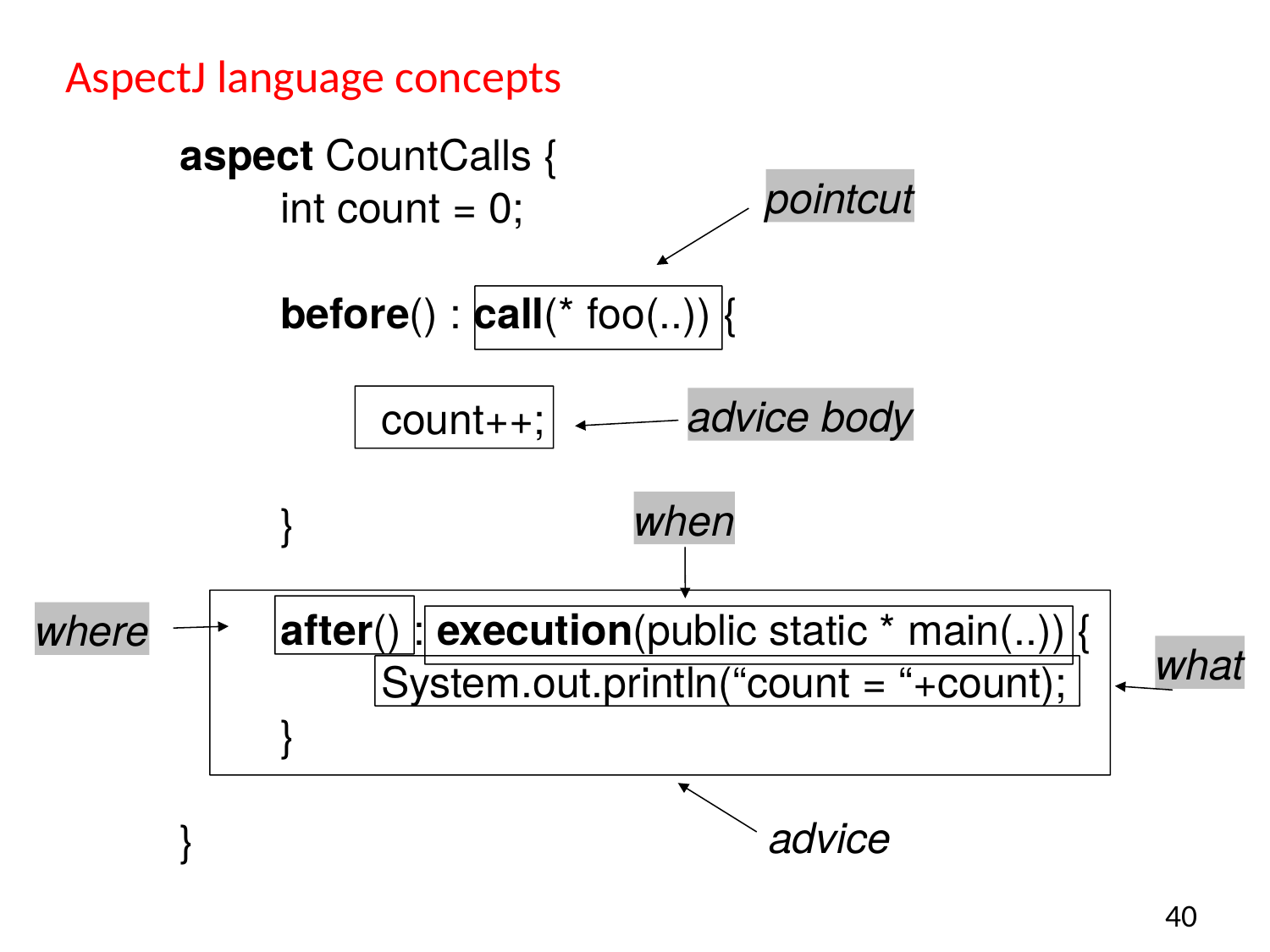

# AspectJ language concepts
aspect CountCalls {
	int count = 0;

	before() : call(* foo(..)) {

		count++;

	}

	after() : execution(public static * main(..)) {
		System.out.println(“count = “+count);
	}

}
pointcut

advice body

when

where

what

advice
40